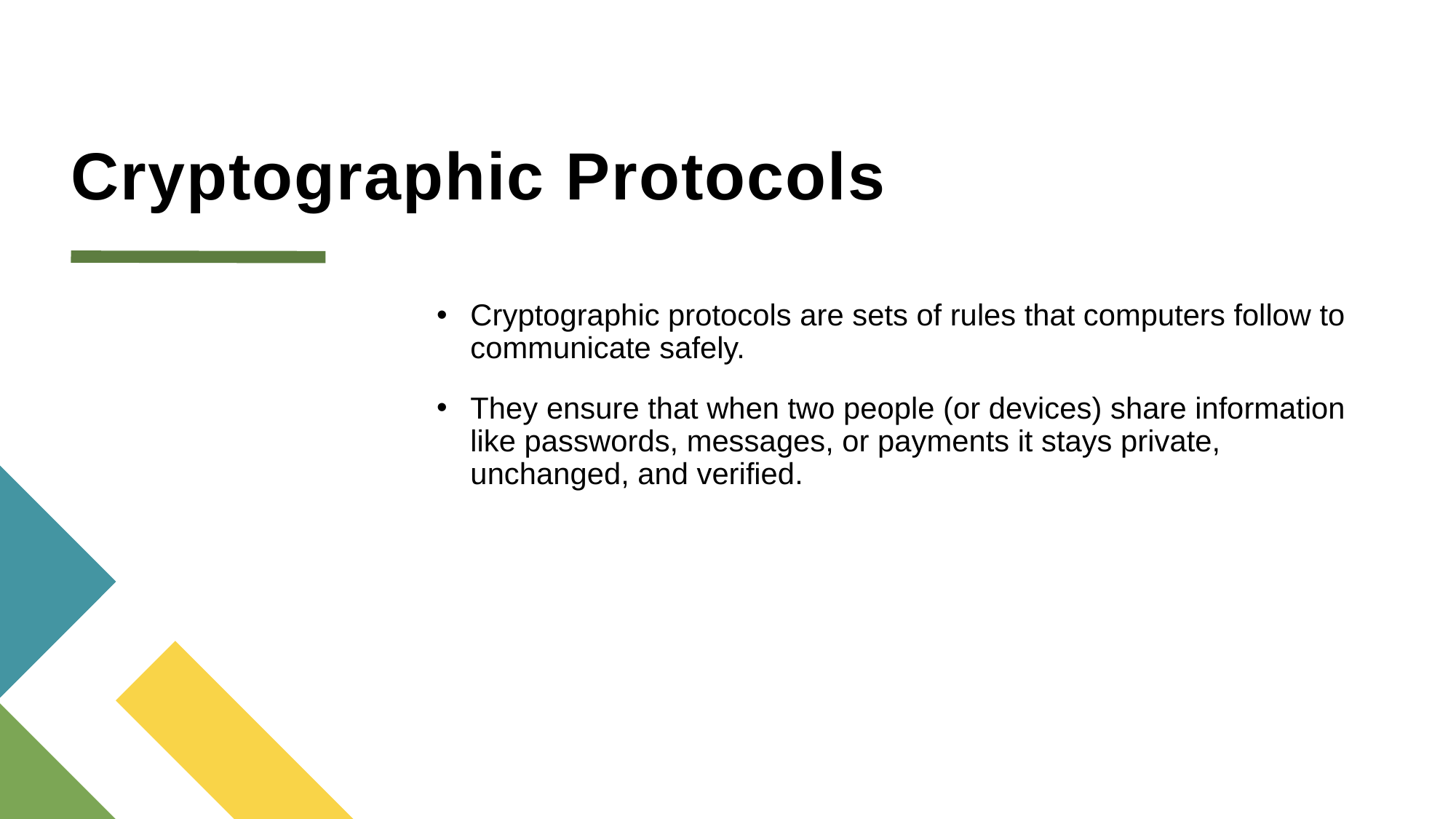

# Cryptographic Protocols
Cryptographic protocols are sets of rules that computers follow to communicate safely.
They ensure that when two people (or devices) share information like passwords, messages, or payments it stays private, unchanged, and verified.